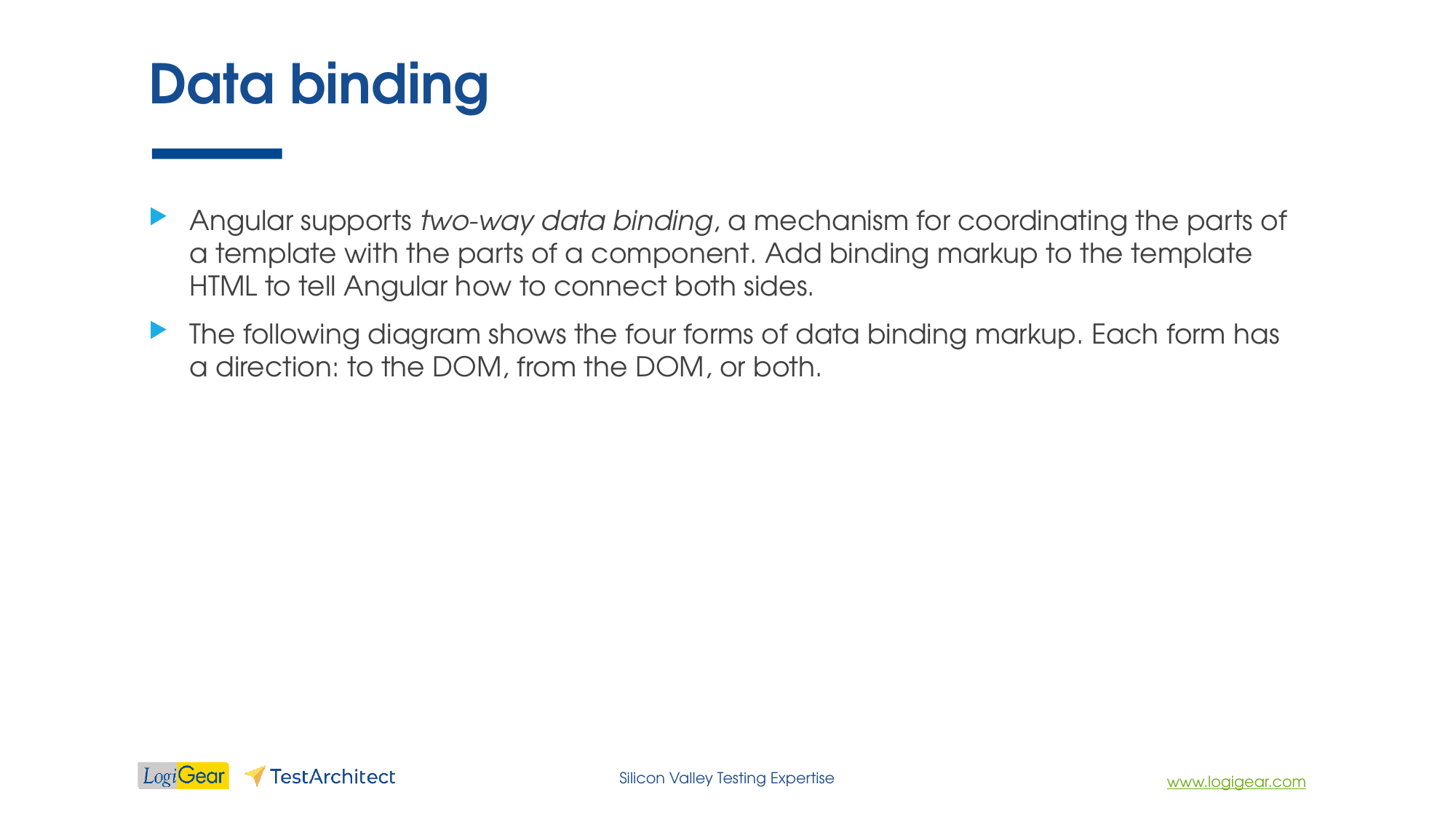

# Data binding
Angular supports two-way data binding, a mechanism for coordinating the parts of a template with the parts of a component. Add binding markup to the template HTML to tell Angular how to connect both sides.
The following diagram shows the four forms of data binding markup. Each form has a direction: to the DOM, from the DOM, or both.